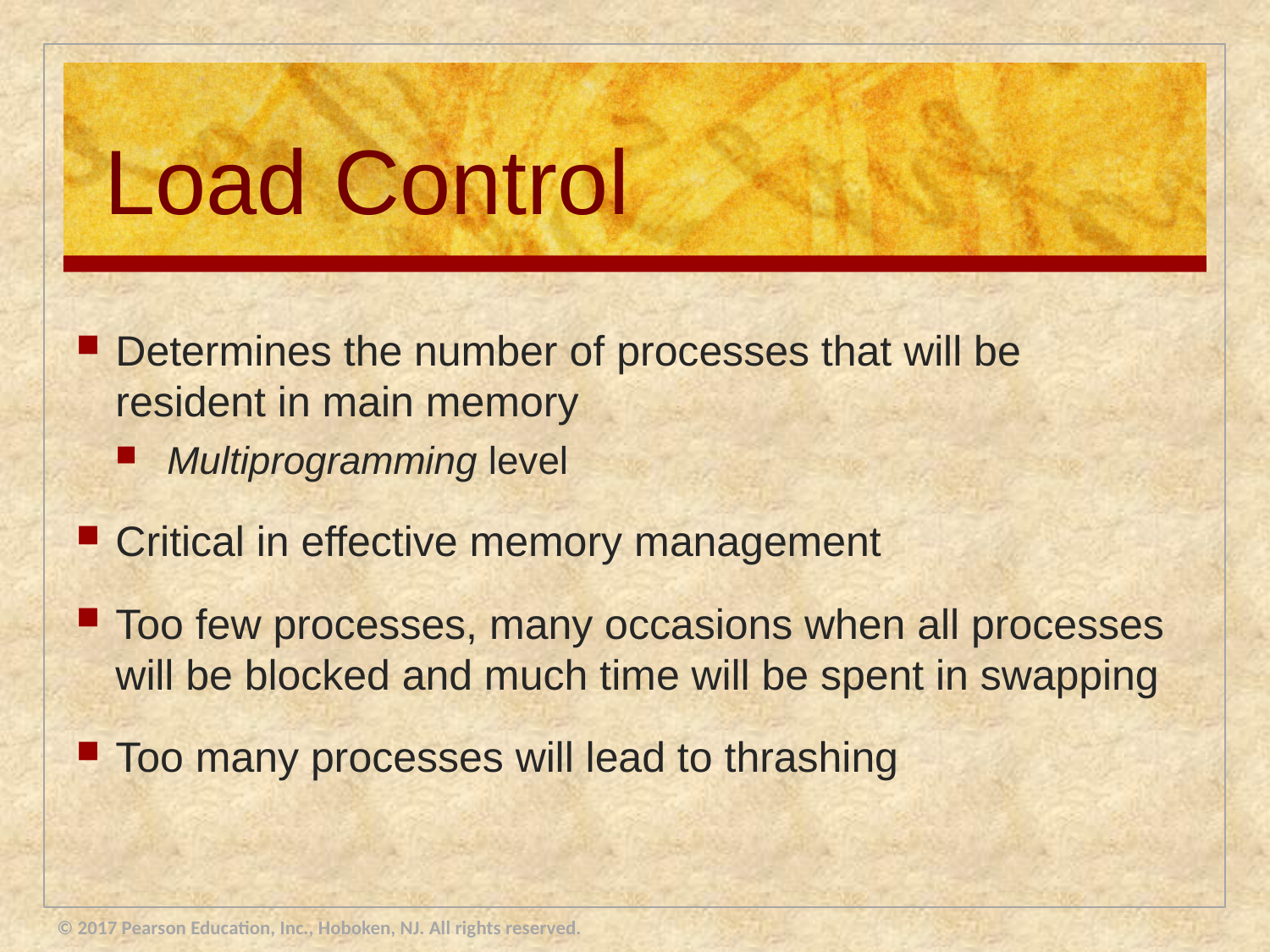

# Load Control
Determines the number of processes that will be resident in main memory
 Multiprogramming level
Critical in effective memory management
Too few processes, many occasions when all processes will be blocked and much time will be spent in swapping
Too many processes will lead to thrashing

© 2017 Pearson Education, Inc., Hoboken, NJ. All rights reserved.